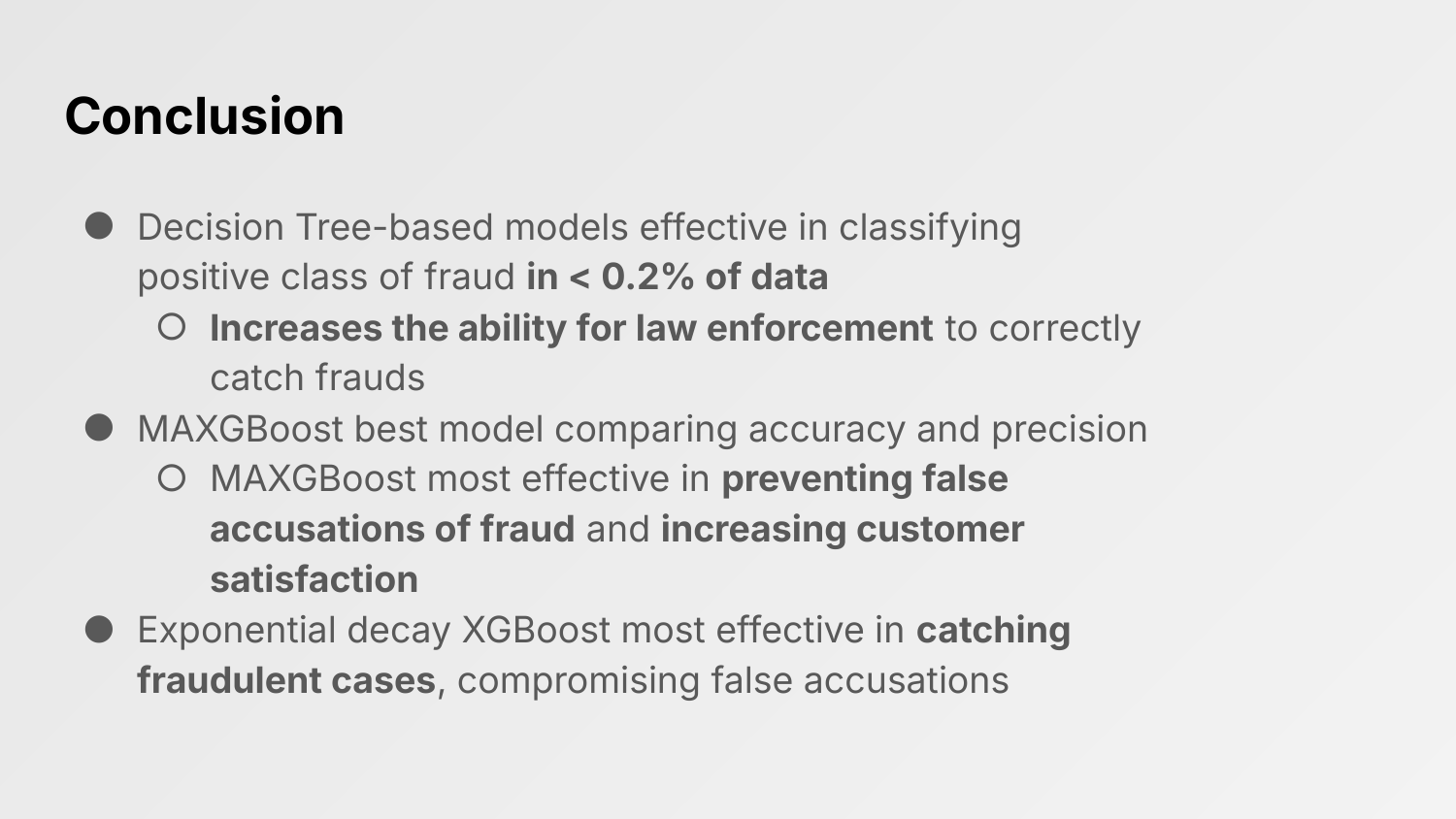

# Conclusion
Decision Tree-based models effective in classifying positive class of fraud in < 0.2% of data
Increases the ability for law enforcement to correctly catch frauds
MAXGBoost best model comparing accuracy and precision
MAXGBoost most effective in preventing false accusations of fraud and increasing customer satisfaction
Exponential decay XGBoost most effective in catching fraudulent cases, compromising false accusations